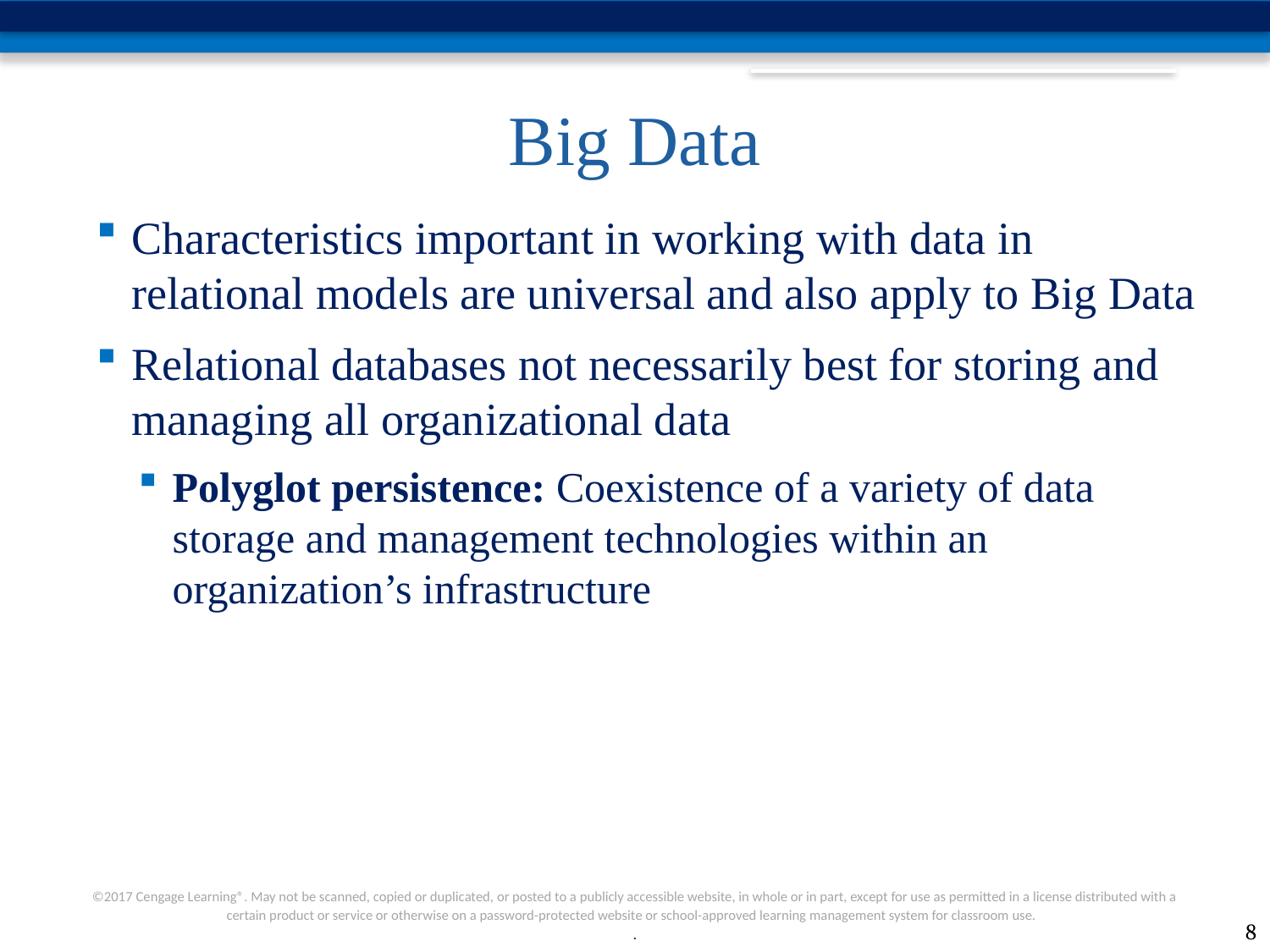

# Big Data
Characteristics important in working with data in relational models are universal and also apply to Big Data
Relational databases not necessarily best for storing and managing all organizational data
Polyglot persistence: Coexistence of a variety of data storage and management technologies within an organization’s infrastructure
8